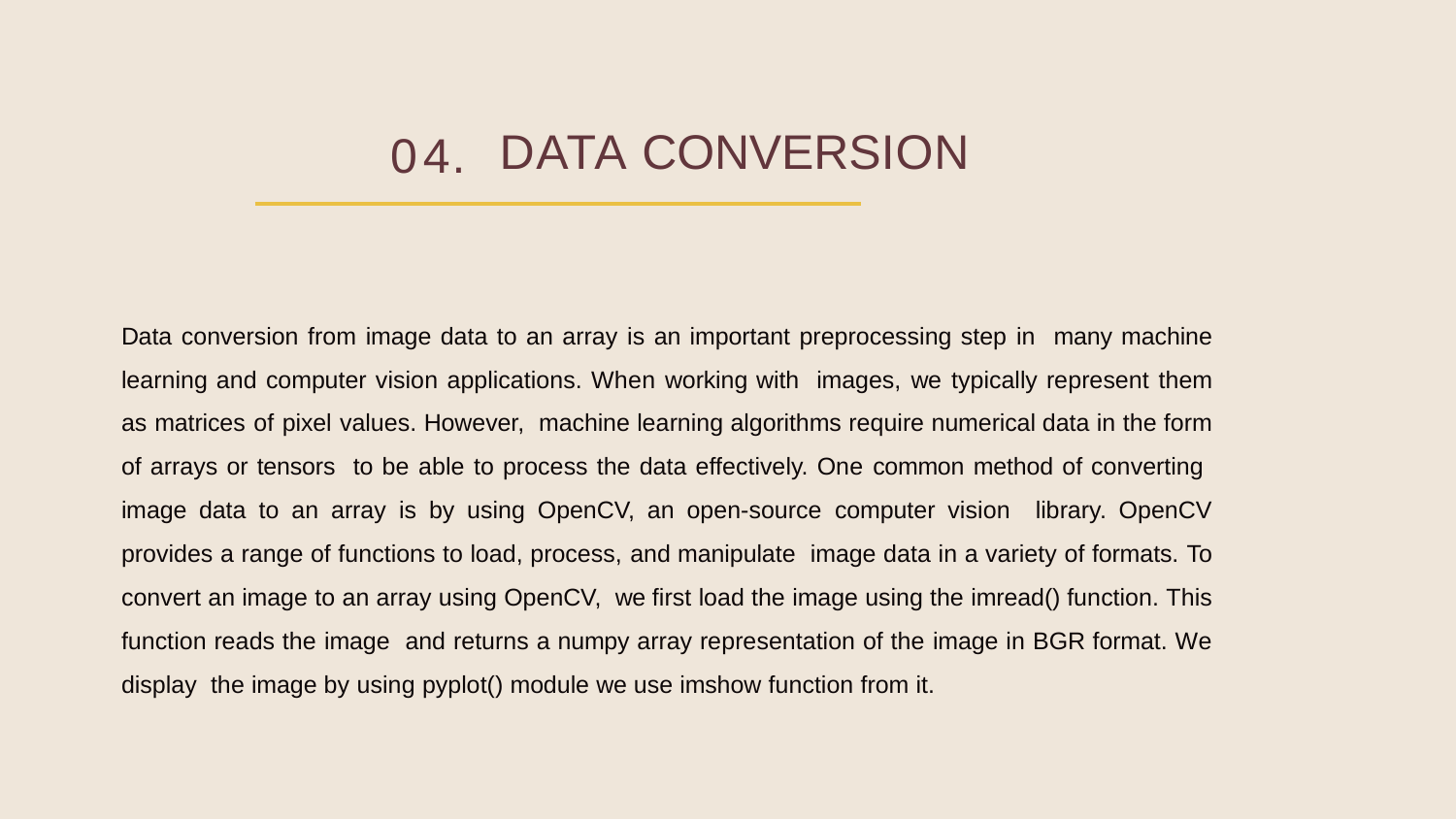

# DATA CONVERSION
04.

Data conversion from image data to an array is an important preprocessing step in  many machine learning and computer vision applications. When working with  images, we typically represent them as matrices of pixel values. However,  machine learning algorithms require numerical data in the form of arrays or tensors  to be able to process the data effectively. One common method of converting  image data to an array is by using OpenCV, an open-source computer vision  library. OpenCV provides a range of functions to load, process, and manipulate  image data in a variety of formats. To convert an image to an array using OpenCV,  we first load the image using the imread() function. This function reads the image  and returns a numpy array representation of the image in BGR format. We display  the image by using pyplot() module we use imshow function from it.